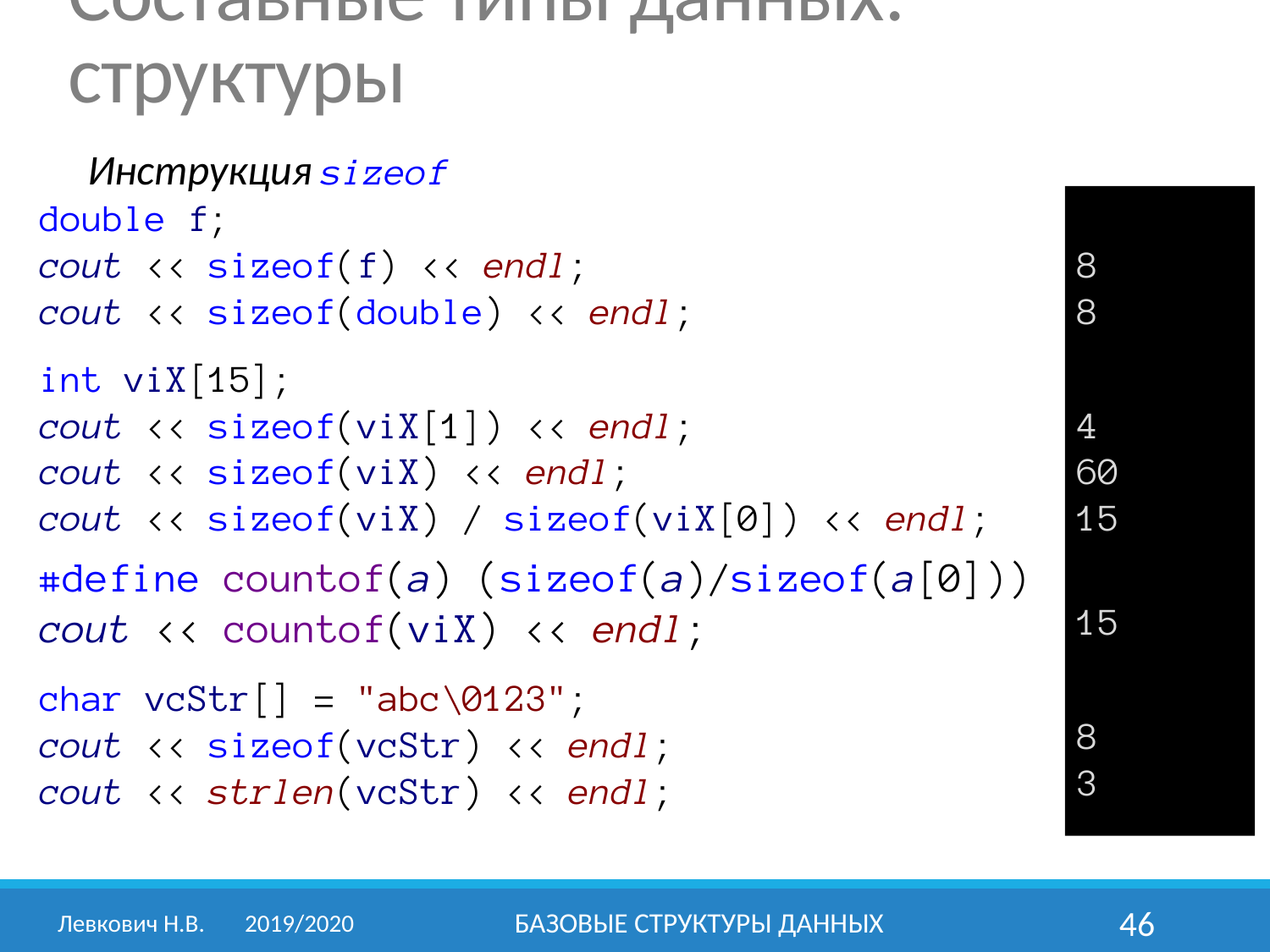

Составные типы данных: структуры
Инструкция sizeof
double f;
cout << sizeof(f) << endl;
cout << sizeof(double) << endl;
int viX[15];
cout << sizeof(viX[1]) << endl;
cout << sizeof(viX) << endl;
cout << sizeof(viX) / sizeof(viX[0]) << endl;
#define countof(a) (sizeof(a)/sizeof(a[0]))
cout << countof(viX) << endl;
char vcStr[] = "abc\0123";
cout << sizeof(vcStr) << endl;
cout << strlen(vcStr) << endl;

8
8

4
60
15

15

8
3
Левкович Н.В.	2019/2020
Базовые структуры данных
46